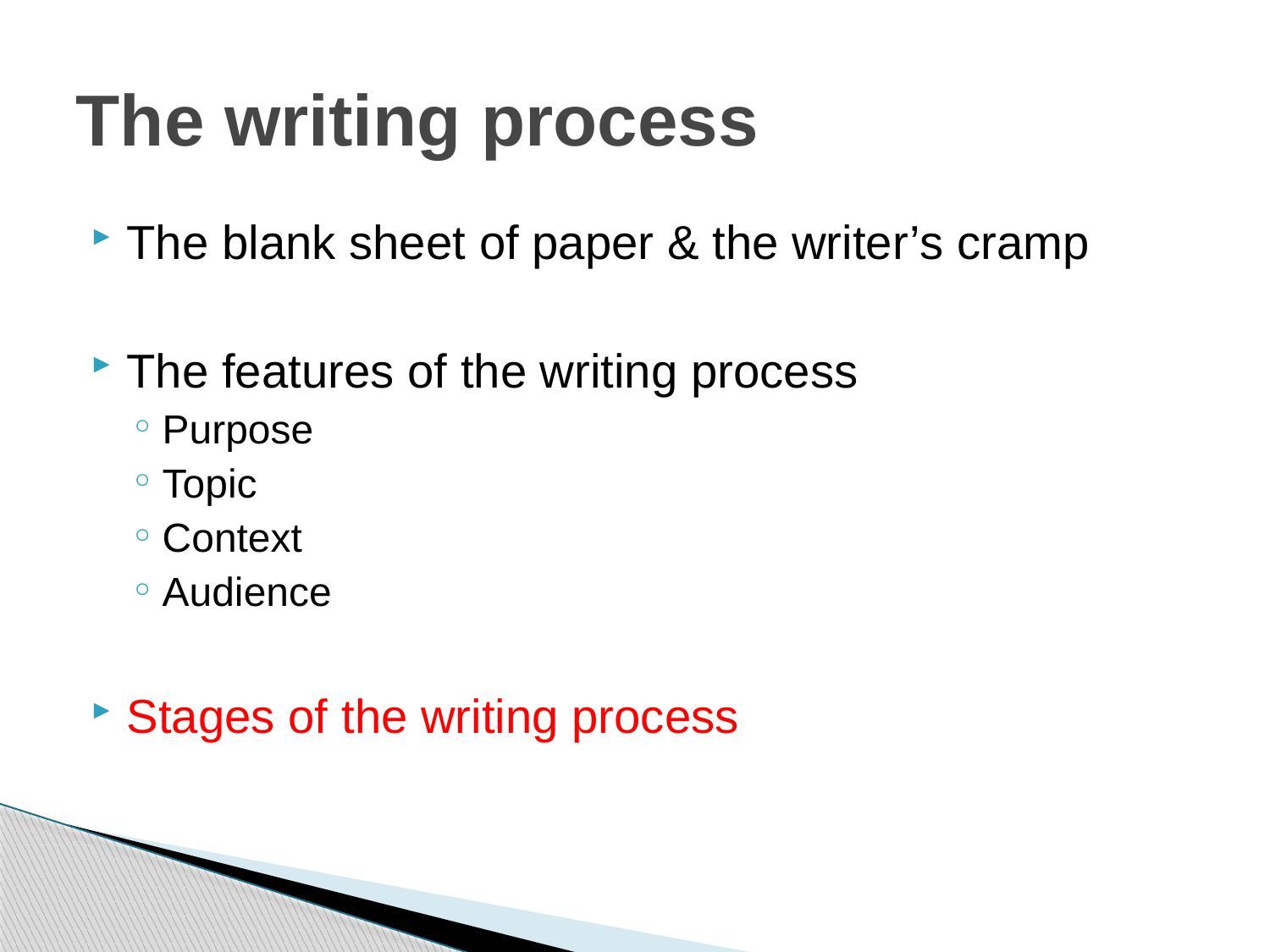

# The writing process
The blank sheet of paper & the writer’s cramp

The features of the writing process
Purpose
Topic
Context
Audience

Stages of the writing process